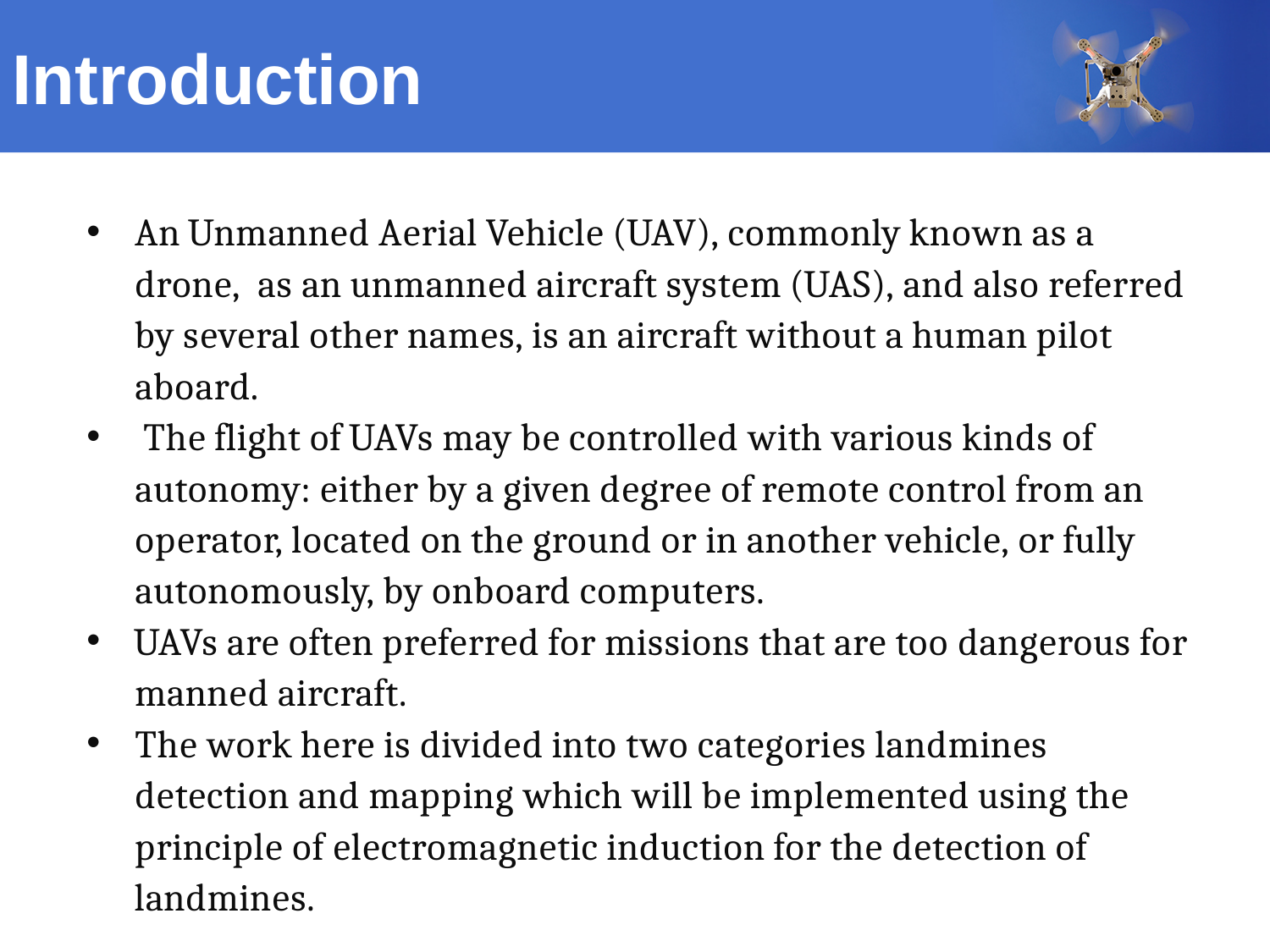

# Introduction
An Unmanned Aerial Vehicle (UAV), commonly known as a drone,  as an unmanned aircraft system (UAS), and also referred by several other names, is an aircraft without a human pilot aboard.
 The flight of UAVs may be controlled with various kinds of autonomy: either by a given degree of remote control from an operator, located on the ground or in another vehicle, or fully autonomously, by onboard computers.
UAVs are often preferred for missions that are too dangerous for manned aircraft.
The work here is divided into two categories landmines detection and mapping which will be implemented using the principle of electromagnetic induction for the detection of landmines.